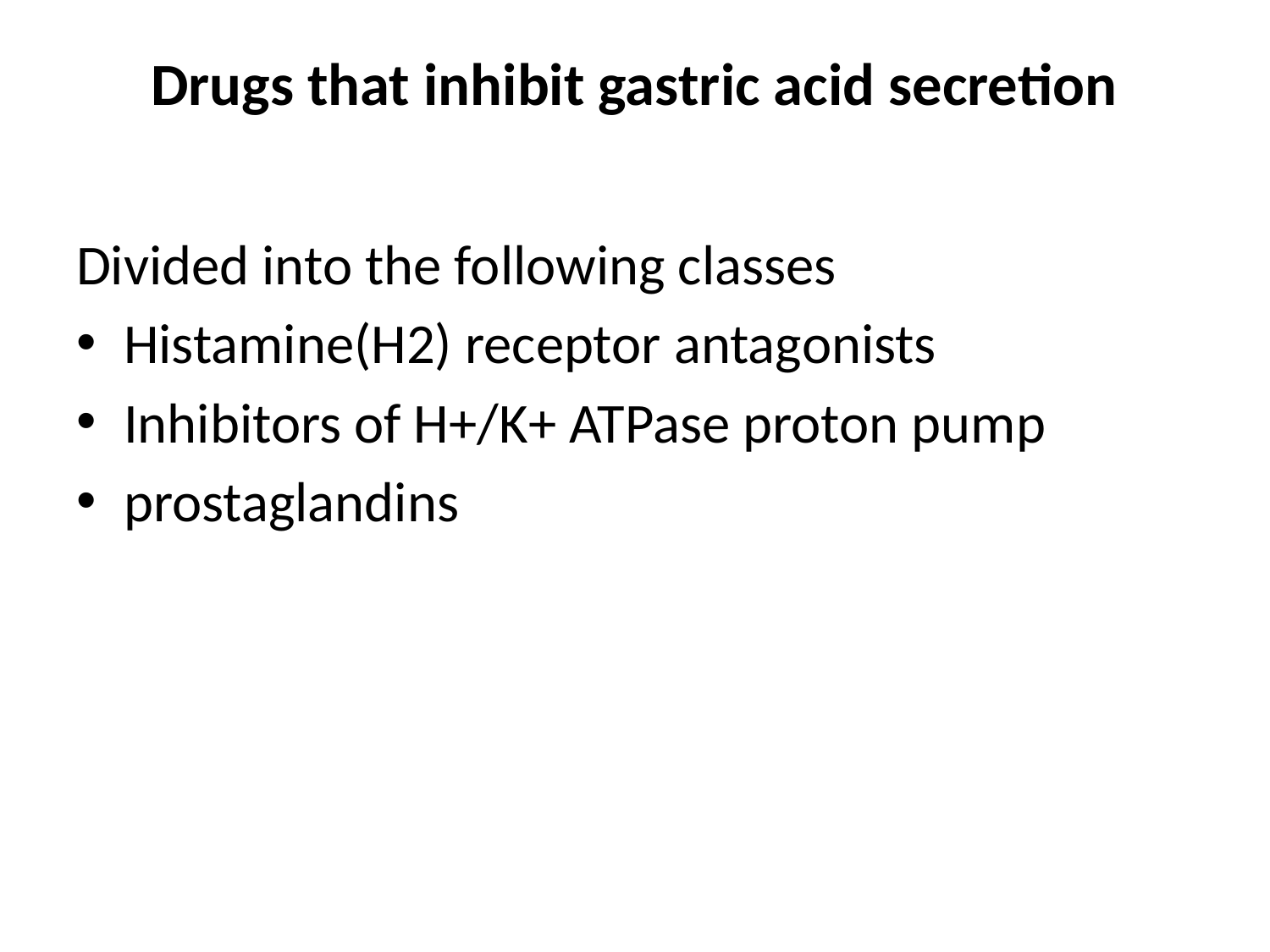

# Drugs that inhibit gastric acid secretion
Divided into the following classes
Histamine(H2) receptor antagonists
Inhibitors of H+/K+ ATPase proton pump
prostaglandins